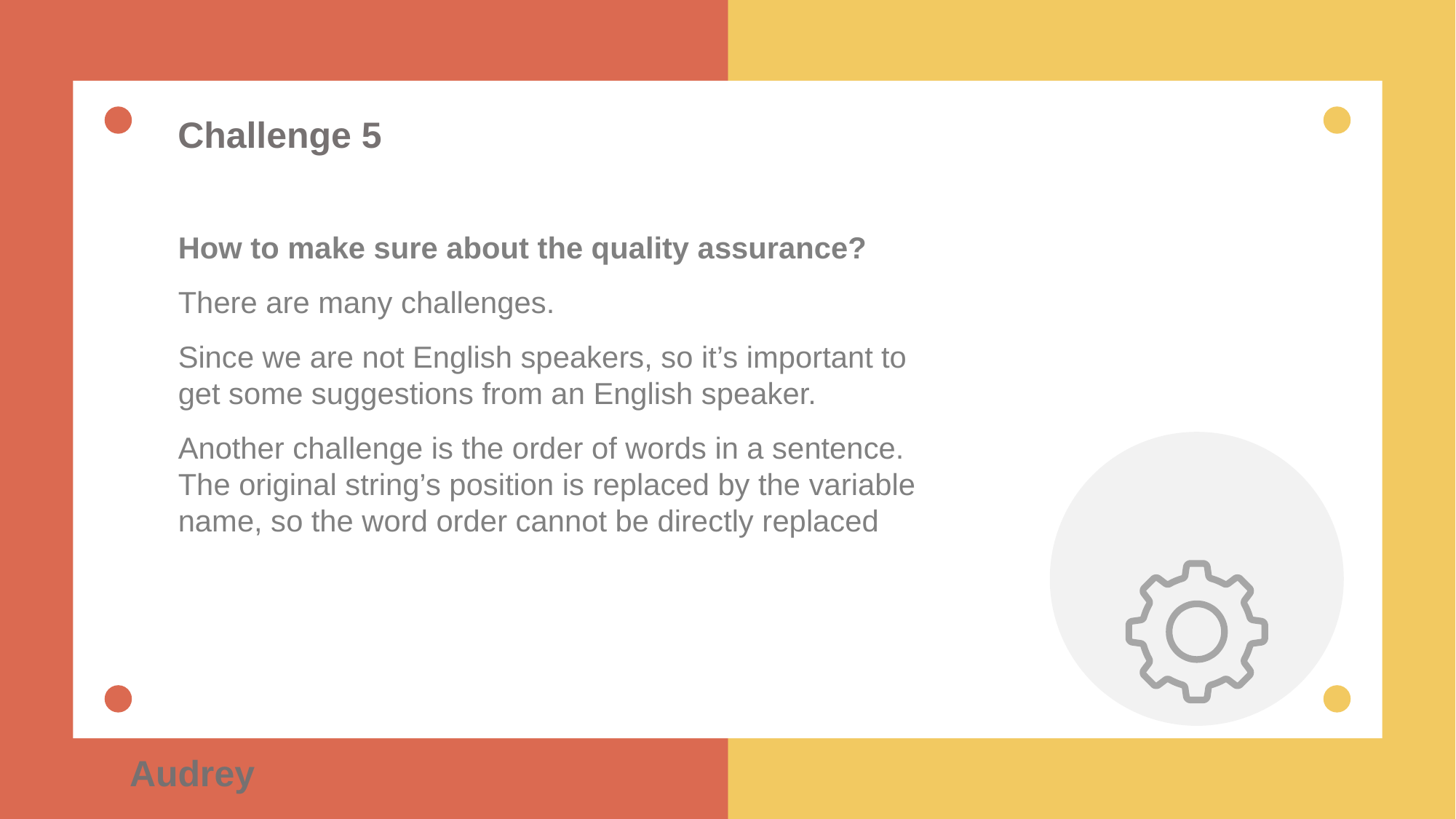

Challenge 5
How to make sure about the quality assurance?
There are many challenges.
Since we are not English speakers, so it’s important to get some suggestions from an English speaker.
Another challenge is the order of words in a sentence. The original string’s position is replaced by the variable name, so the word order cannot be directly replaced

Audrey